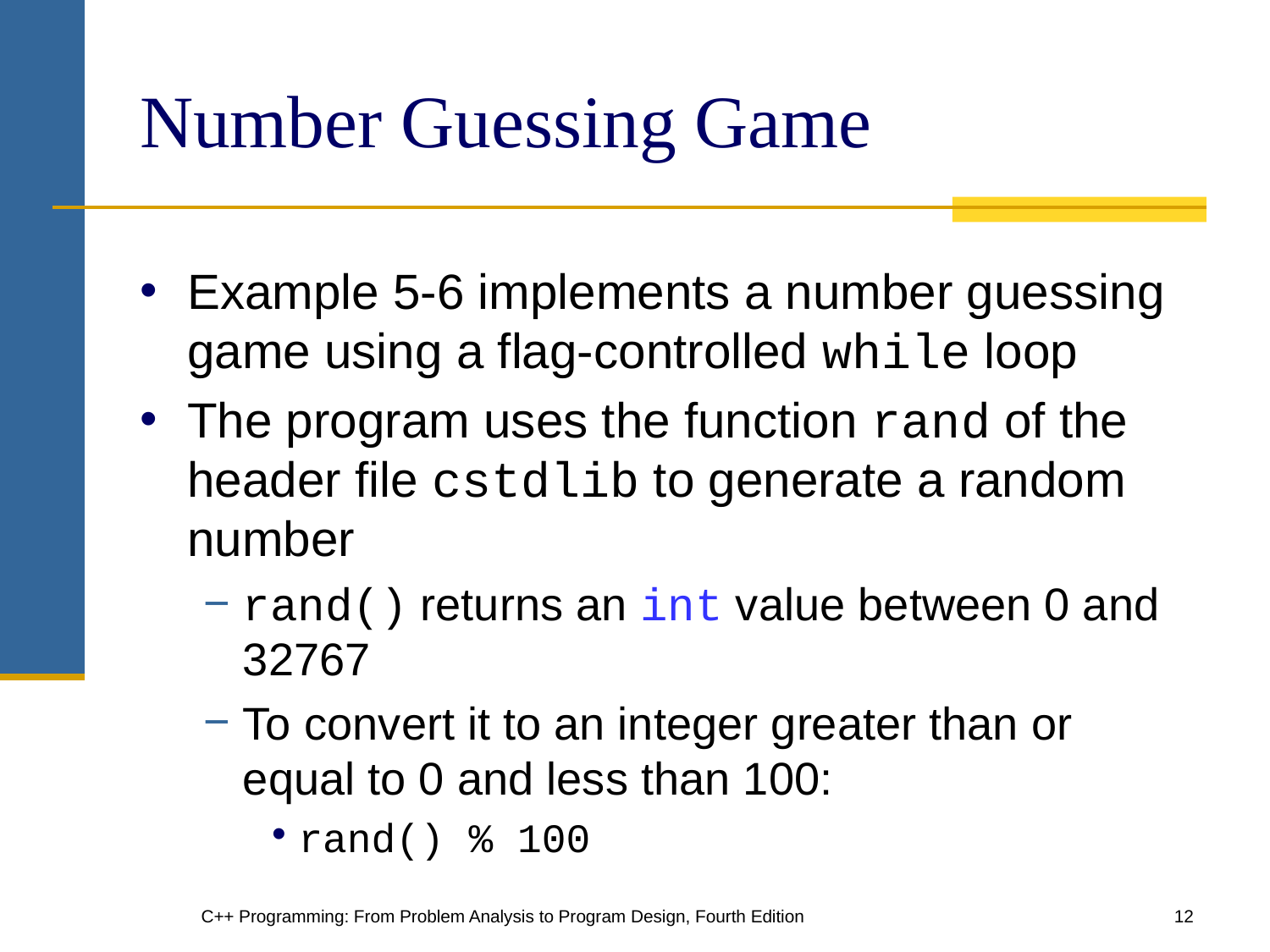

# Number Guessing Game
Example 5-6 implements a number guessing game using a flag-controlled while loop
The program uses the function rand of the header file cstdlib to generate a random number
rand() returns an int value between 0 and 32767
To convert it to an integer greater than or equal to 0 and less than 100:
rand() % 100
C++ Programming: From Problem Analysis to Program Design, Fourth Edition
12